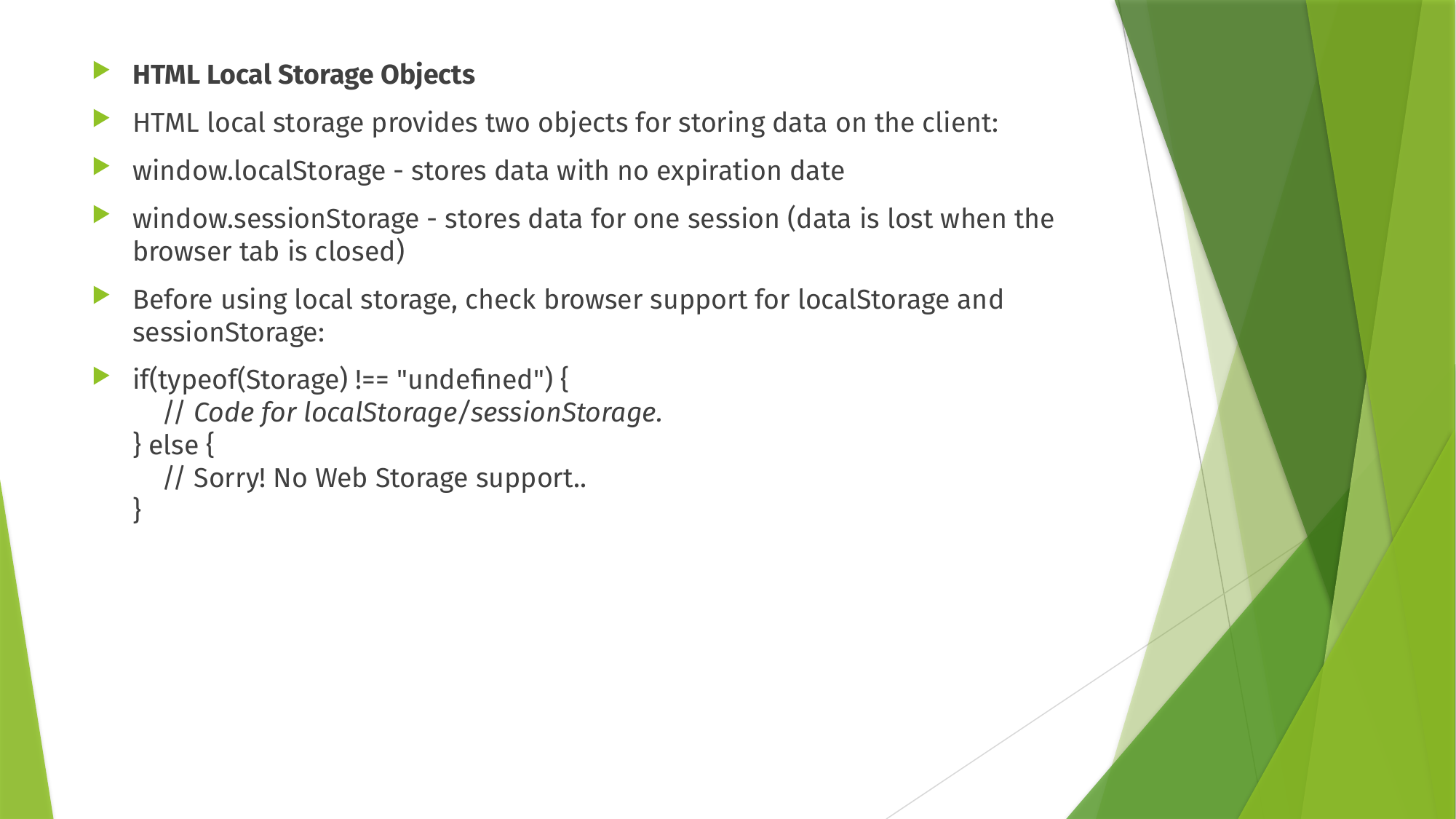

HTML Local Storage Objects
HTML local storage provides two objects for storing data on the client:
window.localStorage - stores data with no expiration date
window.sessionStorage - stores data for one session (data is lost when the browser tab is closed)
Before using local storage, check browser support for localStorage and sessionStorage:
if(typeof(Storage) !== "undefined") {
    // Code for localStorage/sessionStorage.
} else {
    // Sorry! No Web Storage support..
}